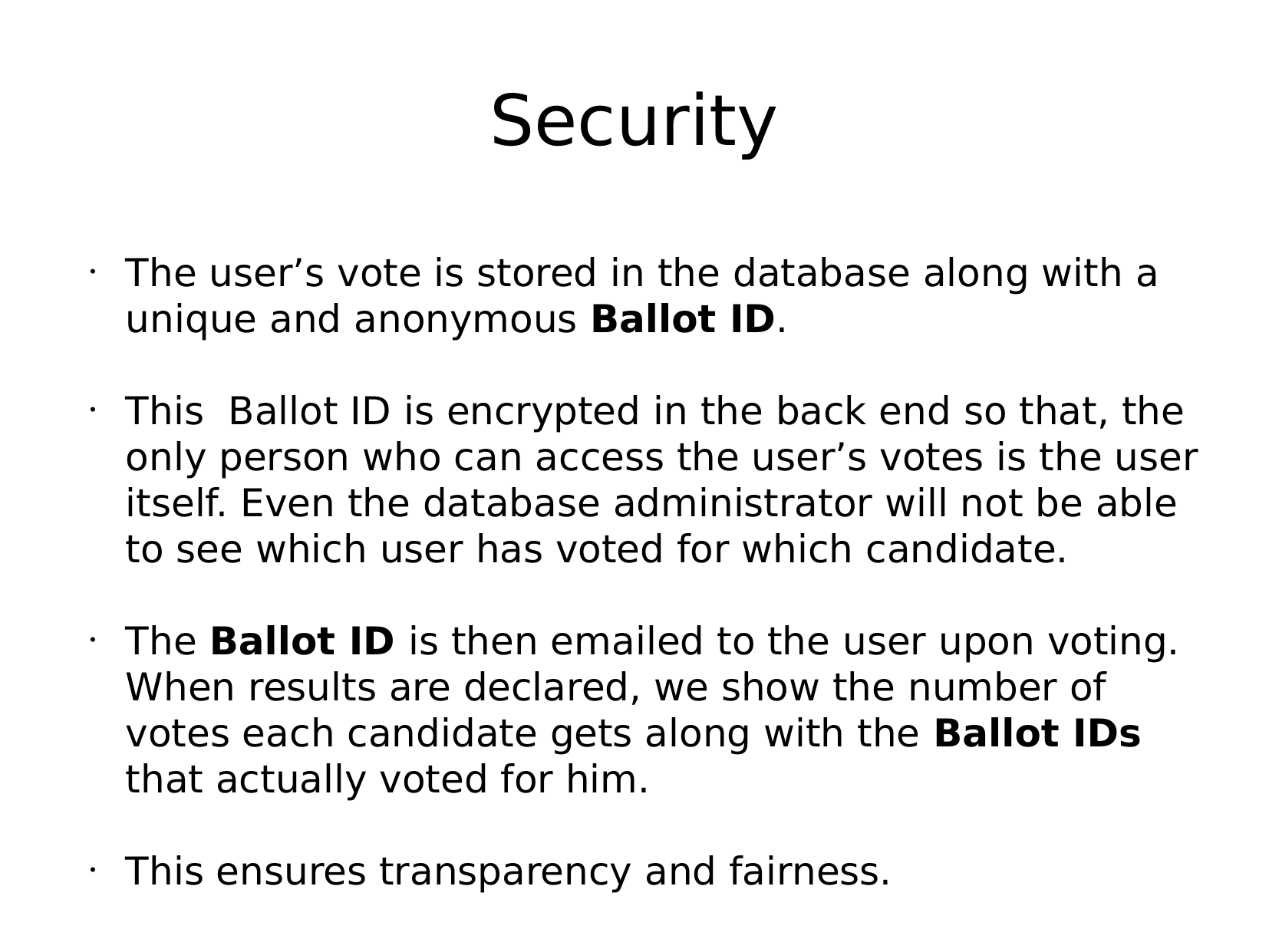

Security

The user’s vote is stored in the database along with a unique and anonymous Ballot ID.

This  Ballot ID is encrypted in the back end so that, the only person who can access the user’s votes is the user itself. Even the database administrator will not be able to see which user has voted for which candidate.

The Ballot ID is then emailed to the user upon voting. When results are declared, we show the number of votes each candidate gets along with the Ballot IDs that actually voted for him.

This ensures transparency and fairness.